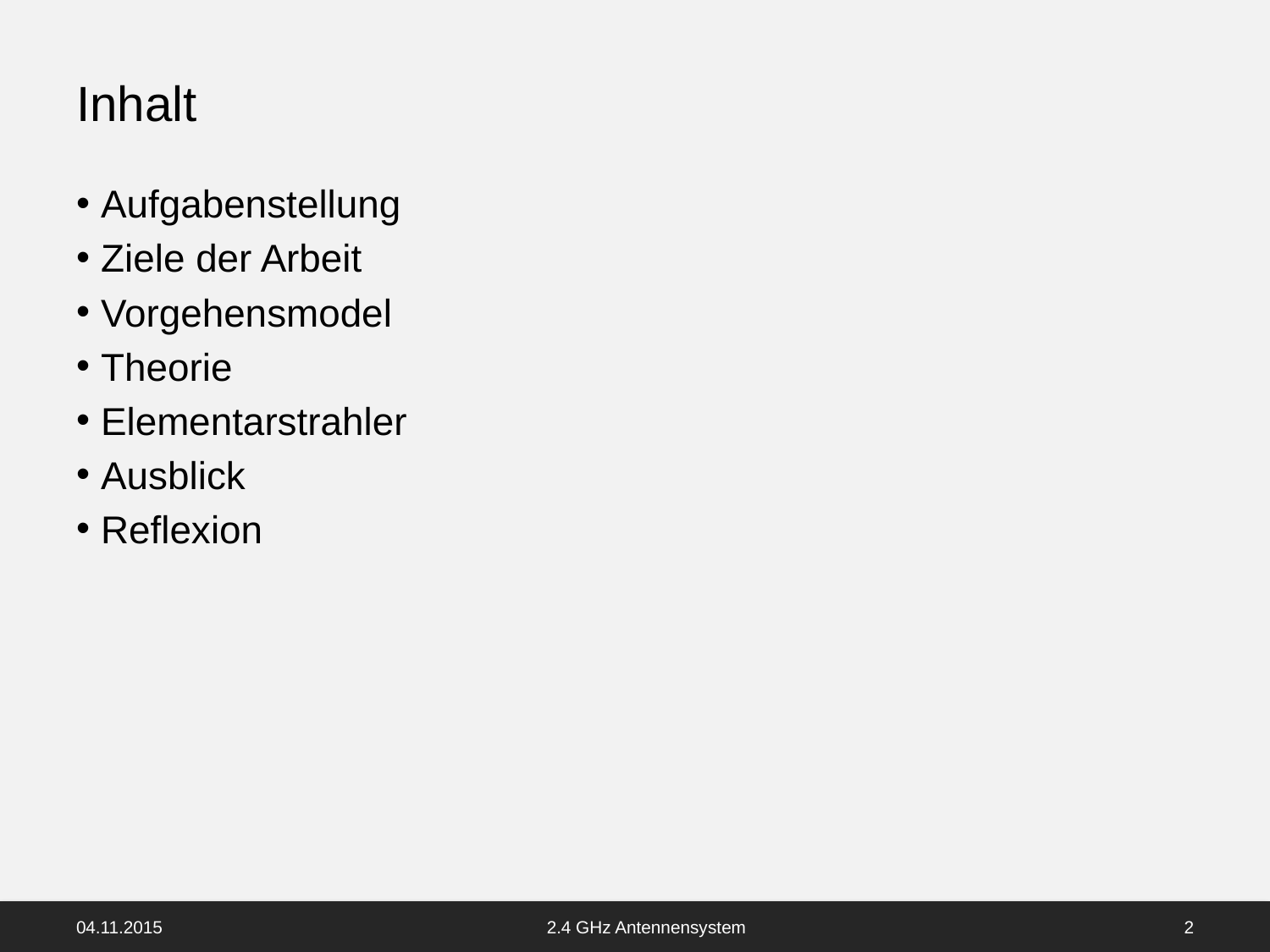

# Inhalt
Aufgabenstellung
Ziele der Arbeit
Vorgehensmodel
Theorie
Elementarstrahler
Ausblick
Reflexion

04.11.2015
2.4 GHz Antennensystem
2